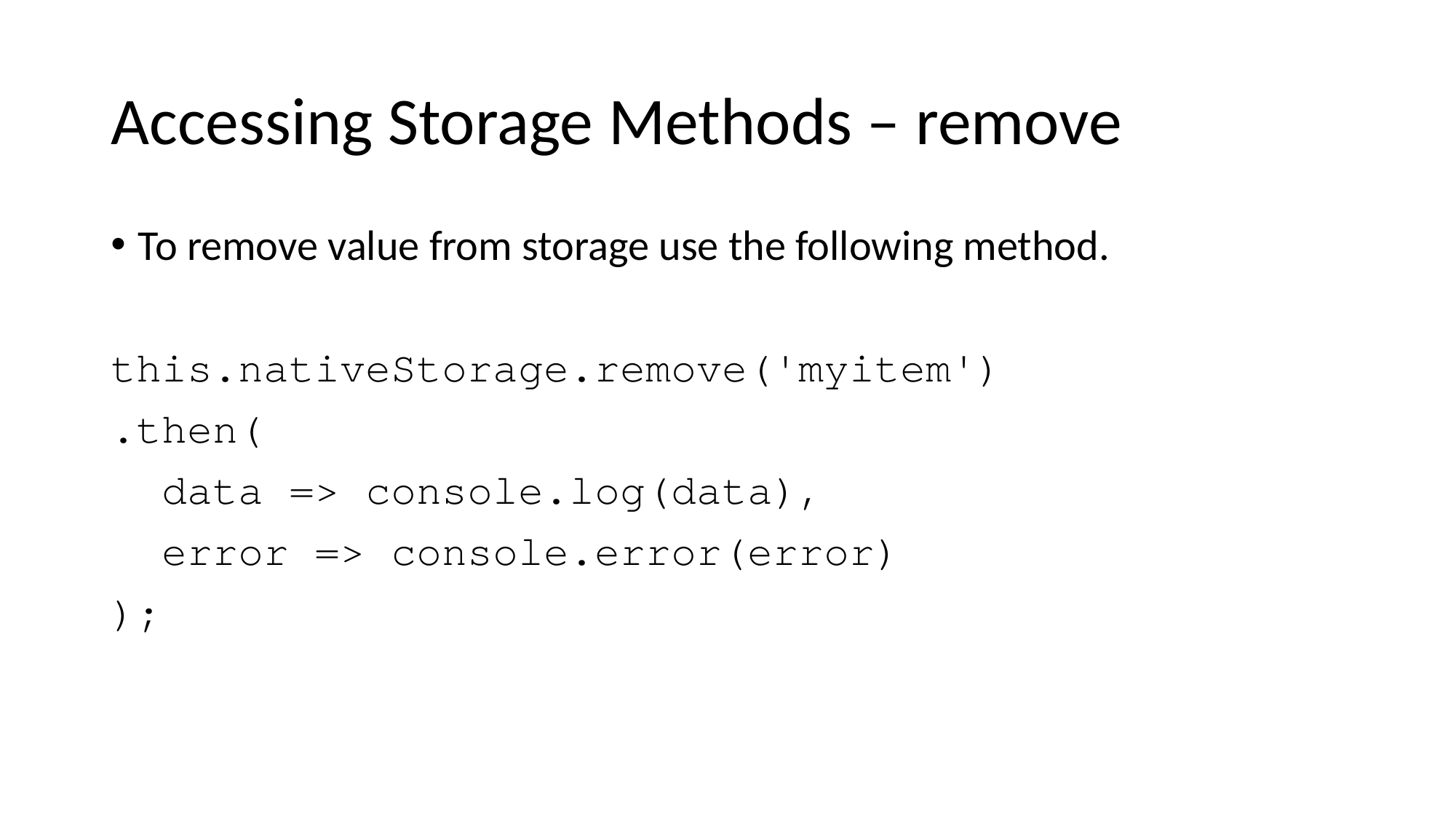

# Accessing Storage Methods – remove
To remove value from storage use the following method.

this.nativeStorage.remove('myitem')
.then(
  data => console.log(data),
  error => console.error(error)
);